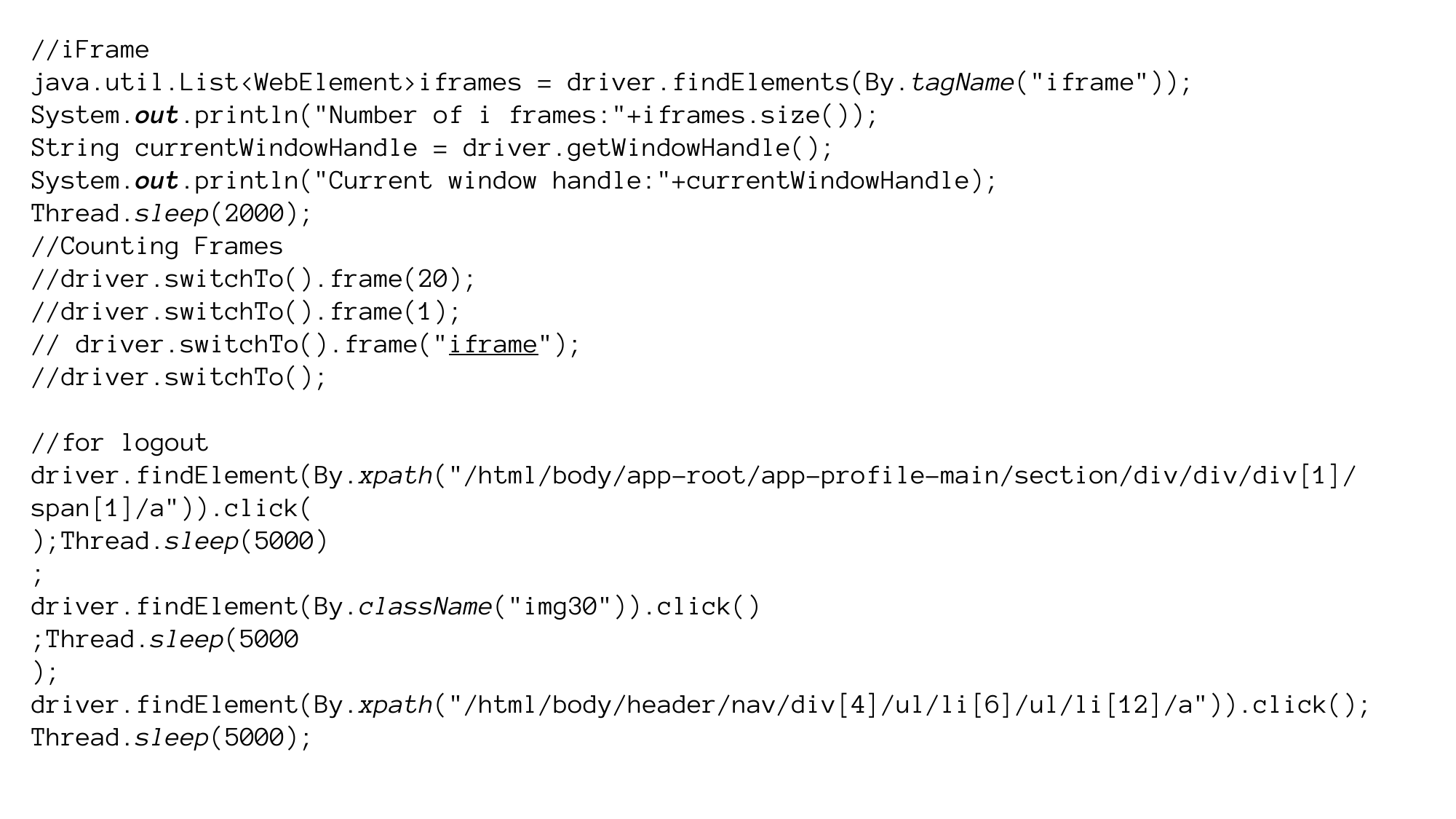

//iFrame
java.util.List<WebElement>iframes = driver.findElements(By.tagName("iframe"));
System.out.println("Number of i frames:"+iframes.size());
String currentWindowHandle = driver.getWindowHandle();
System.out.println("Current window handle:"+currentWindowHandle);
Thread.sleep(2000);
//Counting Frames
//driver.switchTo().frame(20);
//driver.switchTo().frame(1);
// driver.switchTo().frame("iframe");
//driver.switchTo();

//for logout
driver.findElement(By.xpath("/html/body/app-root/app-profile-main/section/div/div/div[1]/span[1]/a")).click(
);Thread.sleep(5000)
;
driver.findElement(By.className("img30")).click()
;Thread.sleep(5000
);
driver.findElement(By.xpath("/html/body/header/nav/div[4]/ul/li[6]/ul/li[12]/a")).click();
Thread.sleep(5000);